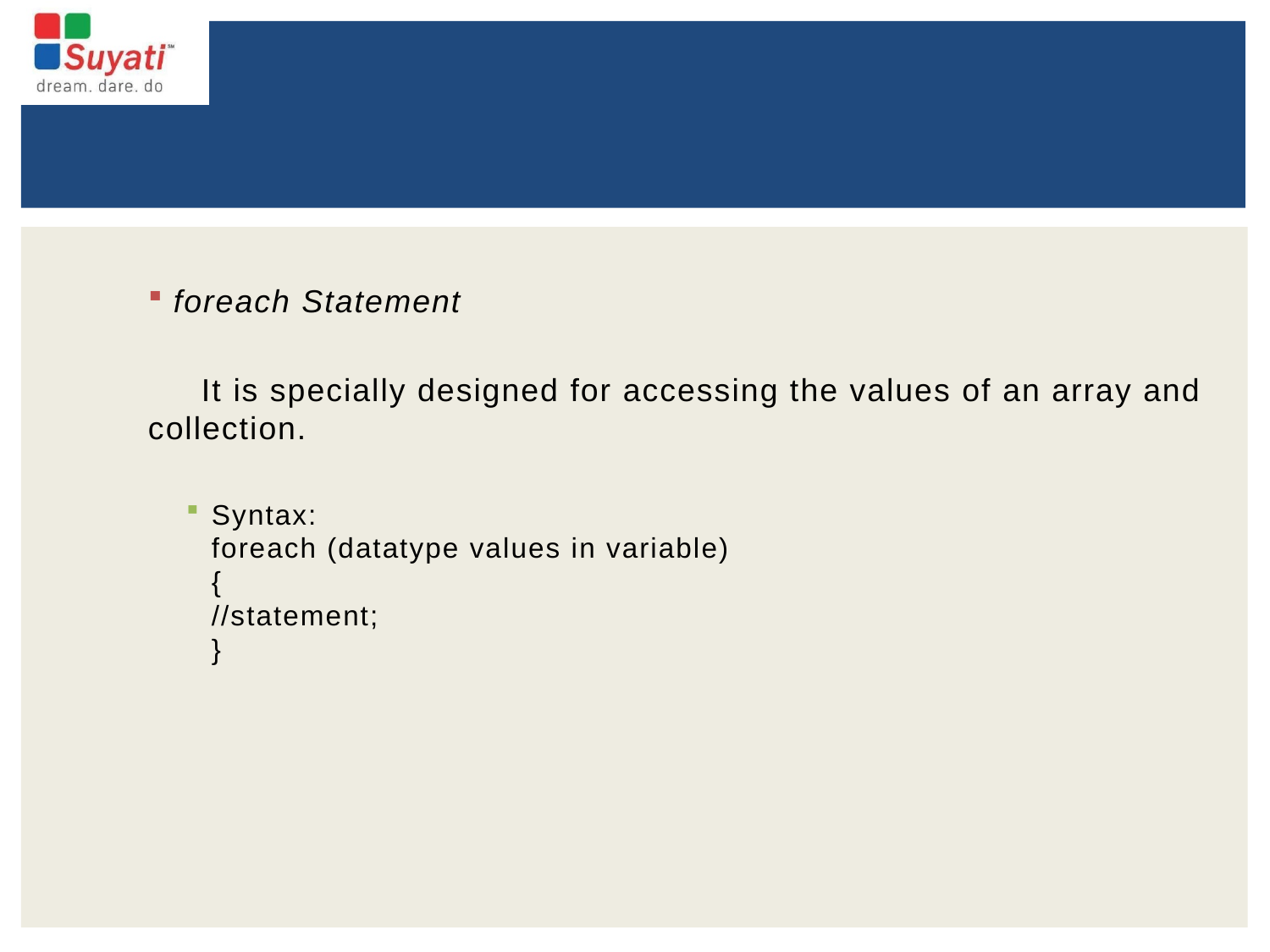

foreach Statement

     It is specially designed for accessing the values of an array and collection.

Syntax:
foreach (datatype values in variable)
{
//statement;
}